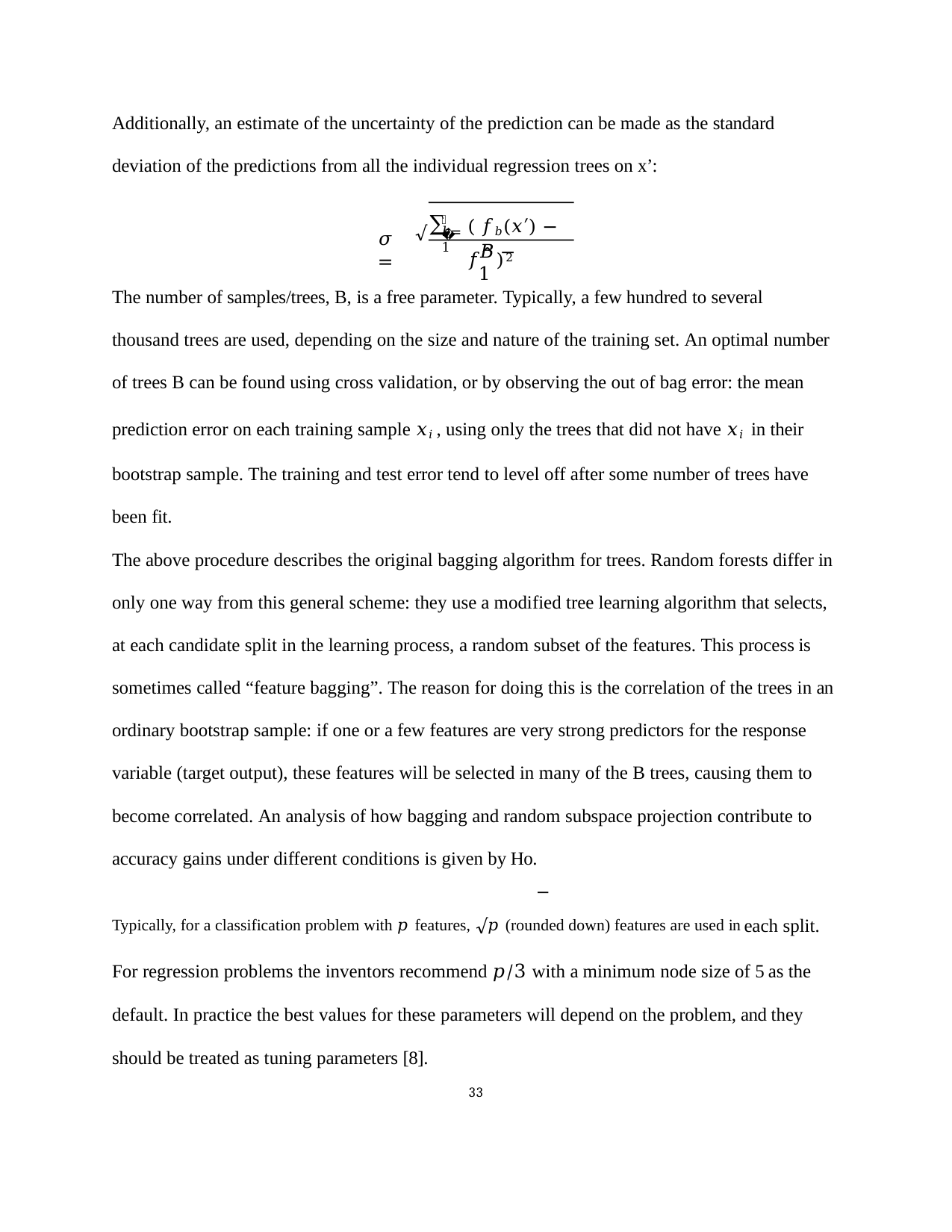

Additionally, an estimate of the uncertainty of the prediction can be made as the standard
deviation of the predictions from all the individual regression trees on x’:

𝐵
∑
( 𝑓𝑏(𝑥′) − 𝑓^)2
√
𝑏=1
𝜎 =
𝐵 − 1

The number of samples/trees, B, is a free parameter. Typically, a few hundred to several
thousand trees are used, depending on the size and nature of the training set. An optimal number of trees B can be found using cross validation, or by observing the out of bag error: the mean
prediction error on each training sample 𝑥𝑖 , using only the trees that did not have 𝑥𝑖 in their bootstrap sample. The training and test error tend to level off after some number of trees have been fit.
The above procedure describes the original bagging algorithm for trees. Random forests differ in only one way from this general scheme: they use a modified tree learning algorithm that selects, at each candidate split in the learning process, a random subset of the features. This process is sometimes called “feature bagging”. The reason for doing this is the correlation of the trees in an ordinary bootstrap sample: if one or a few features are very strong predictors for the response variable (target output), these features will be selected in many of the B trees, causing them to become correlated. An analysis of how bagging and random subspace projection contribute to accuracy gains under different conditions is given by Ho.
Typically, for a classification problem with 𝑝 features, √𝑝 (rounded down) features are used in each split. For regression problems the inventors recommend 𝑝/3 with a minimum node size of 5 as the default. In practice the best values for these parameters will depend on the problem, and they should be treated as tuning parameters [8].

33